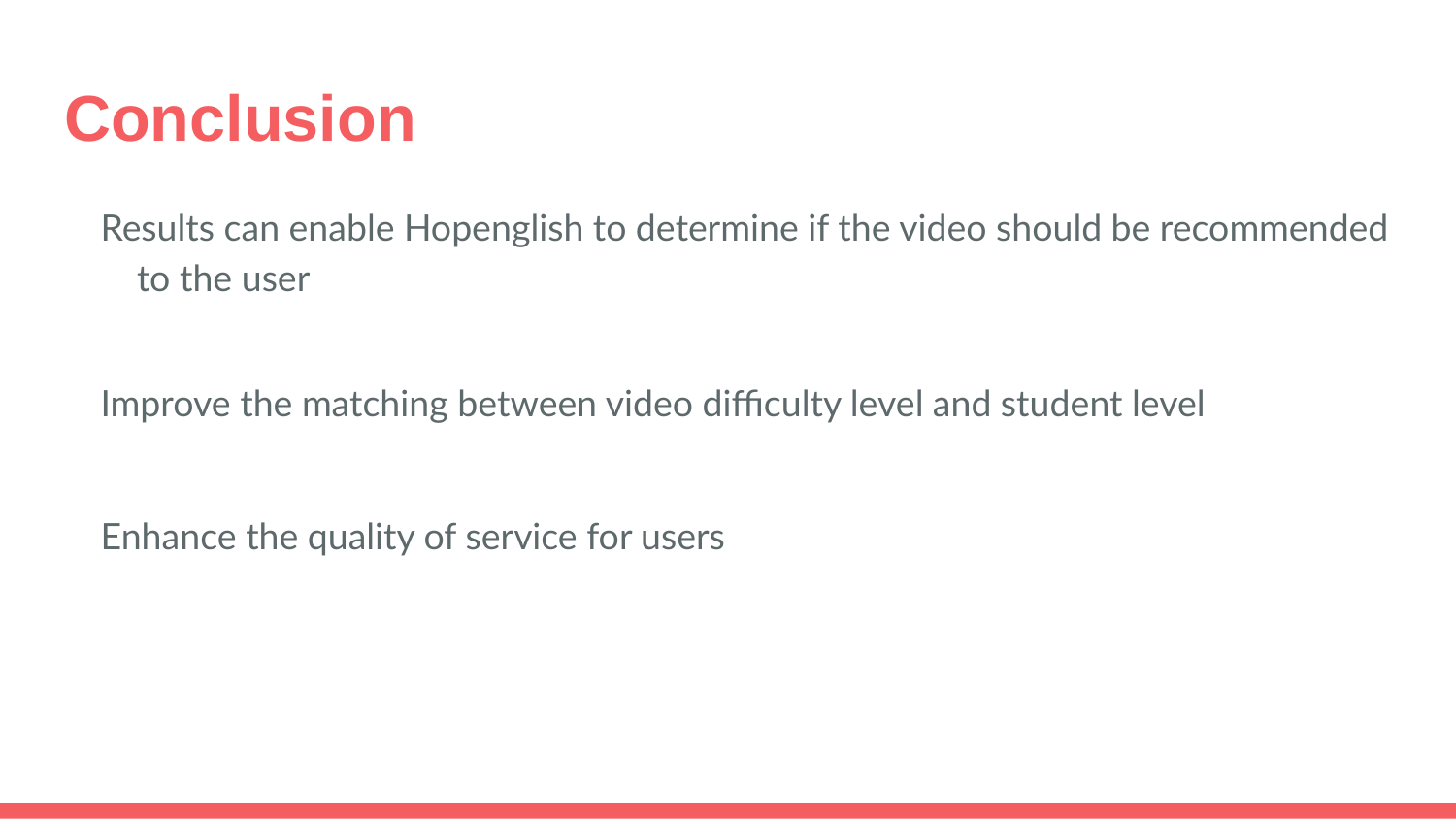

# Conclusion
Results can enable Hopenglish to determine if the video should be recommended to the user
Improve the matching between video difficulty level and student level
Enhance the quality of service for users